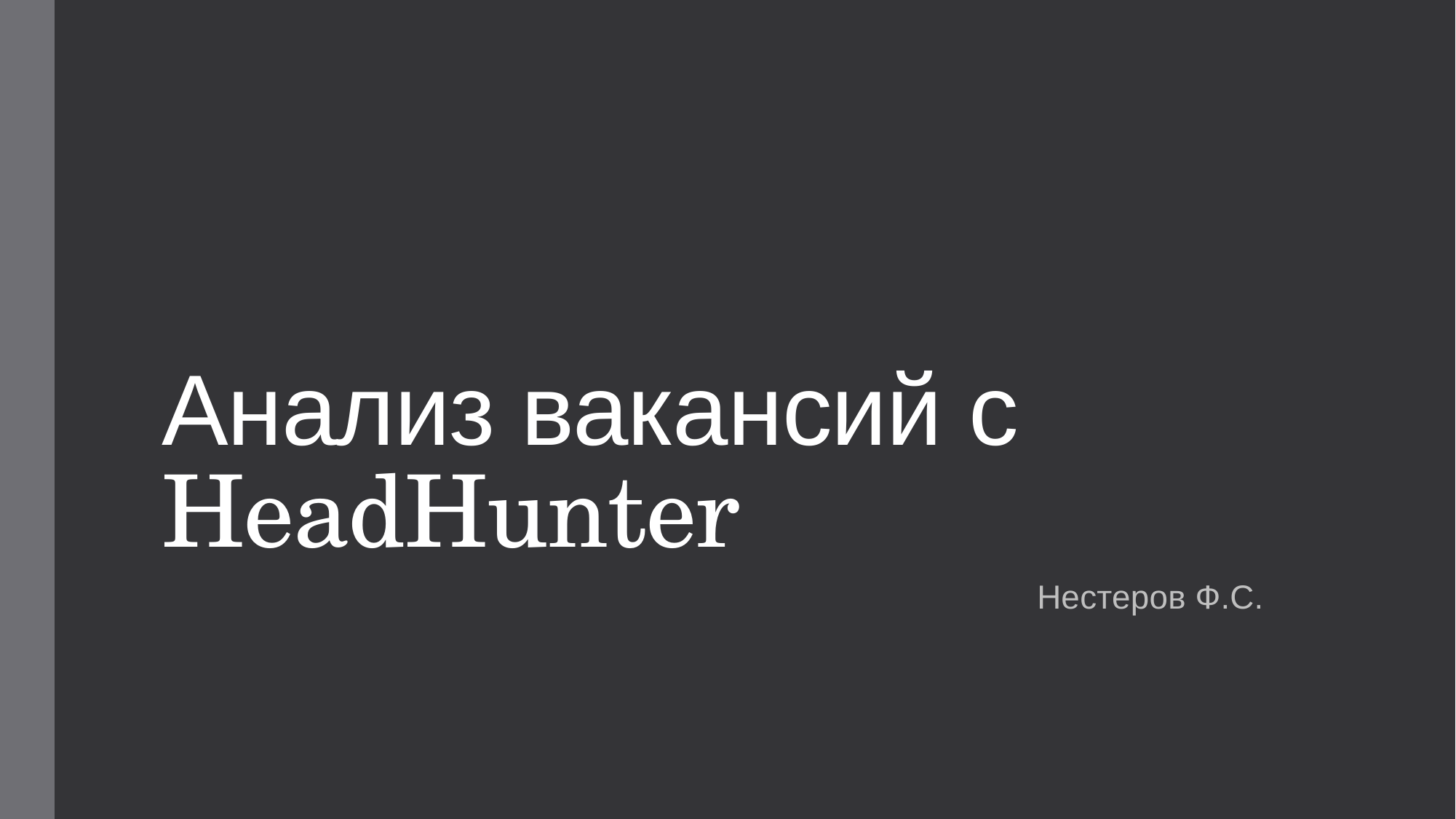

# Анализ вакансий с HeadHunter
Нестеров Ф.С.